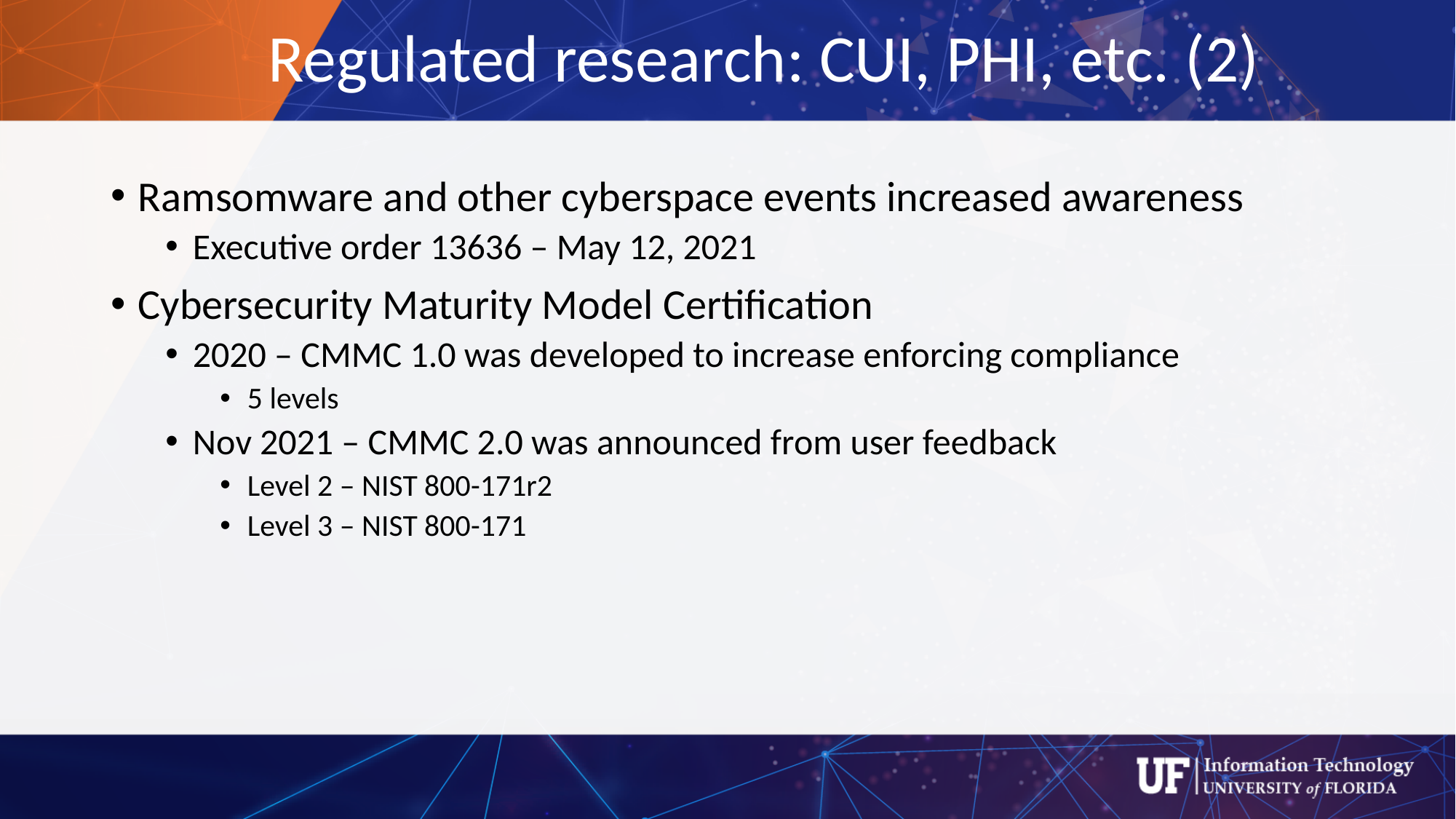

# Regulated research: CUI, PHI, etc. (2)
Ramsomware and other cyberspace events increased awareness
Executive order 13636 – May 12, 2021
Cybersecurity Maturity Model Certification
2020 – CMMC 1.0 was developed to increase enforcing compliance
5 levels
Nov 2021 – CMMC 2.0 was announced from user feedback
Level 2 – NIST 800-171r2
Level 3 – NIST 800-171